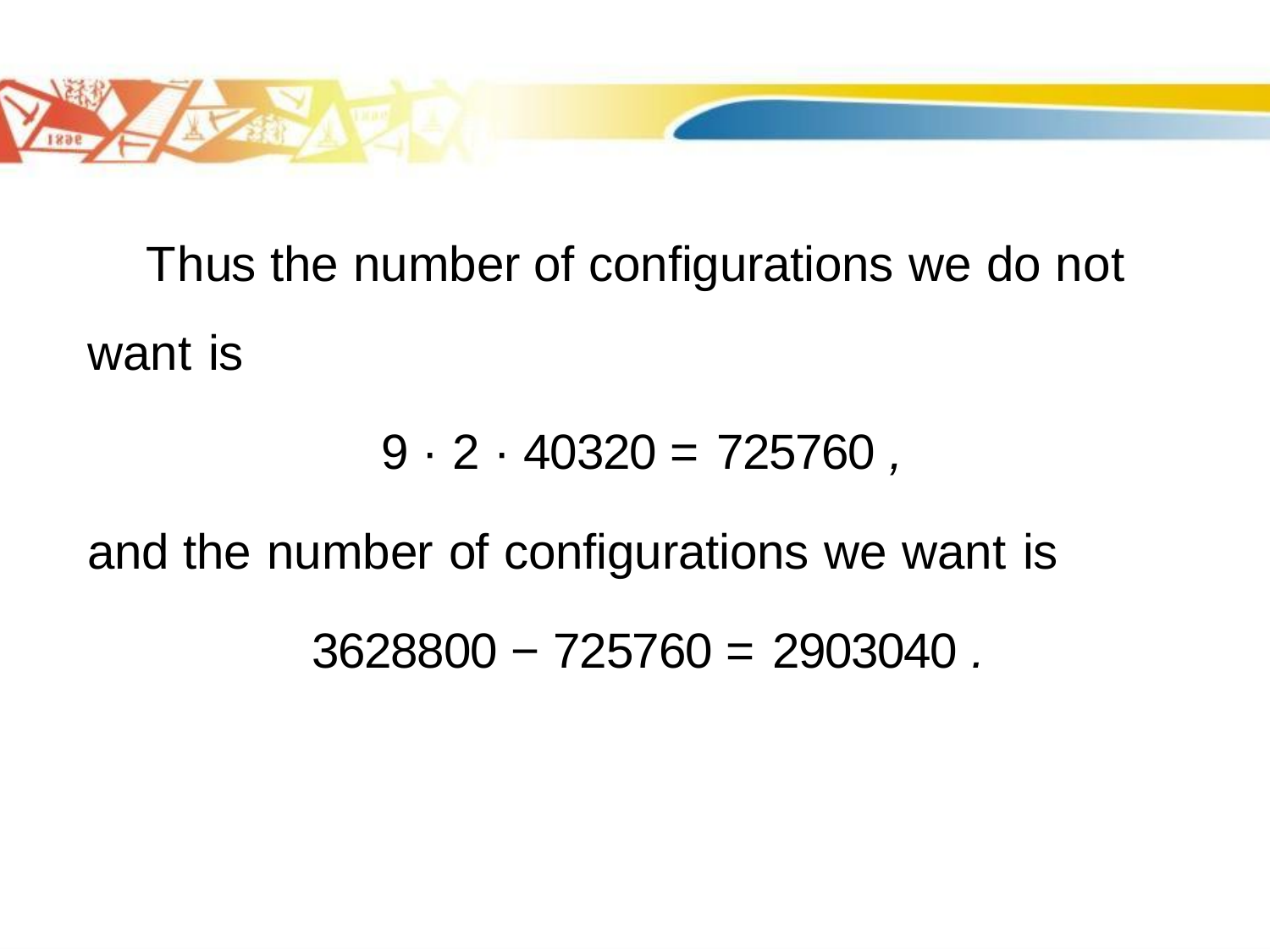

Thus the number of configurations we do not want is
9 · 2 · 40320 = 725760 ,
and the number of configurations we want is
3628800 − 725760 = 2903040 .